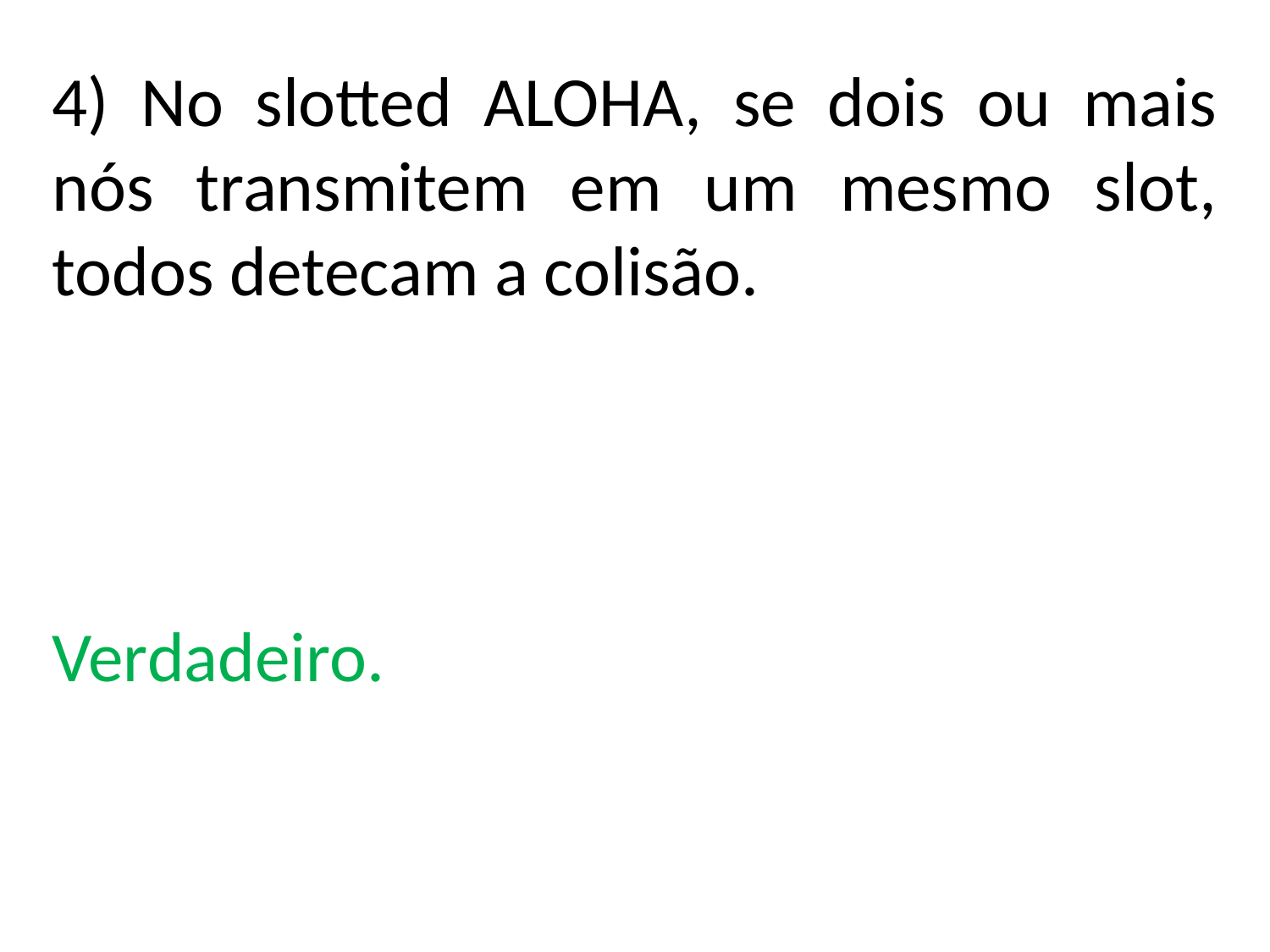

4) No slotted ALOHA, se dois ou mais nós transmitem em um mesmo slot, todos detecam a colisão.
Verdadeiro.